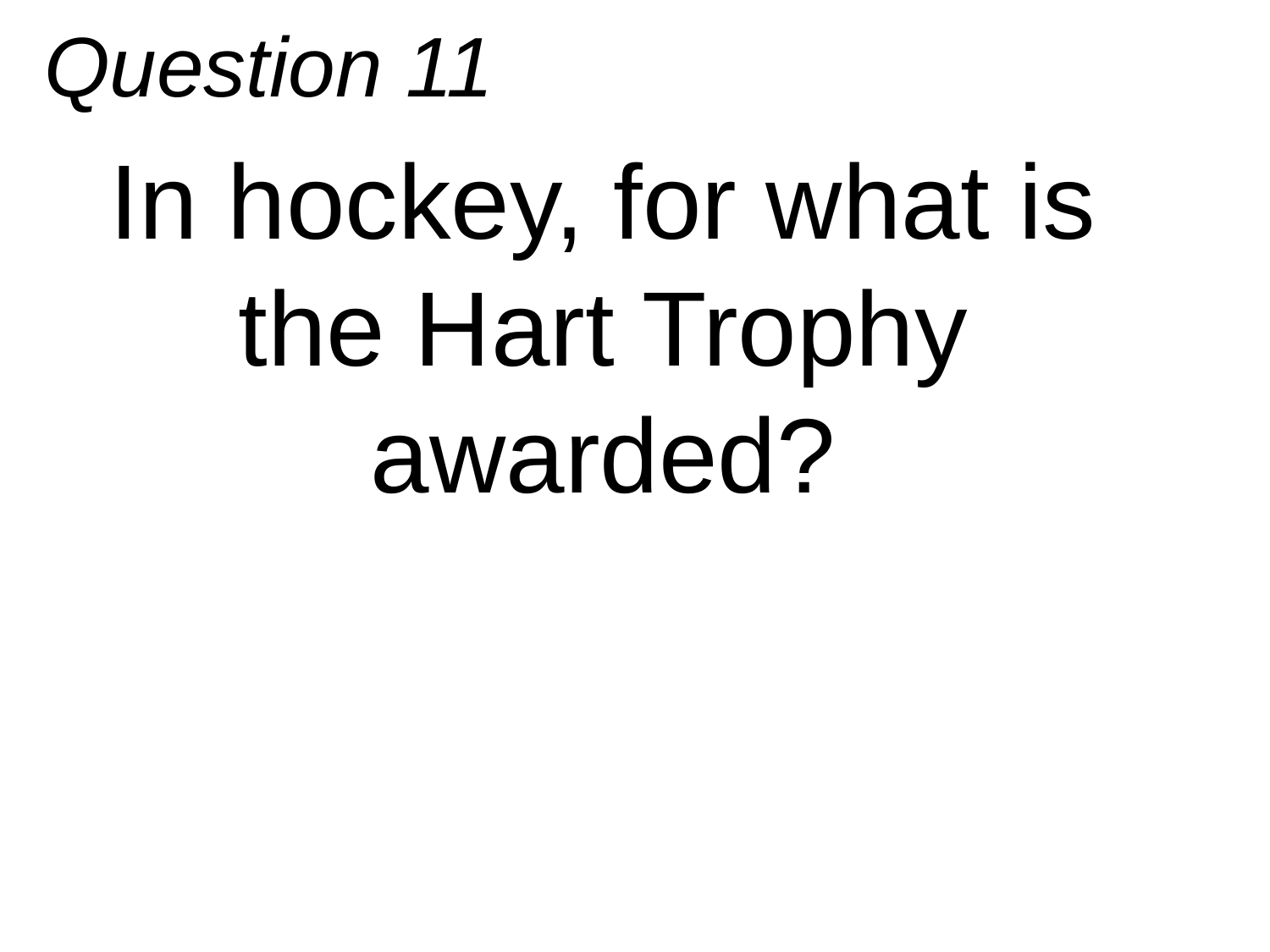

Question 11
In hockey, for what is the Hart Trophy awarded?